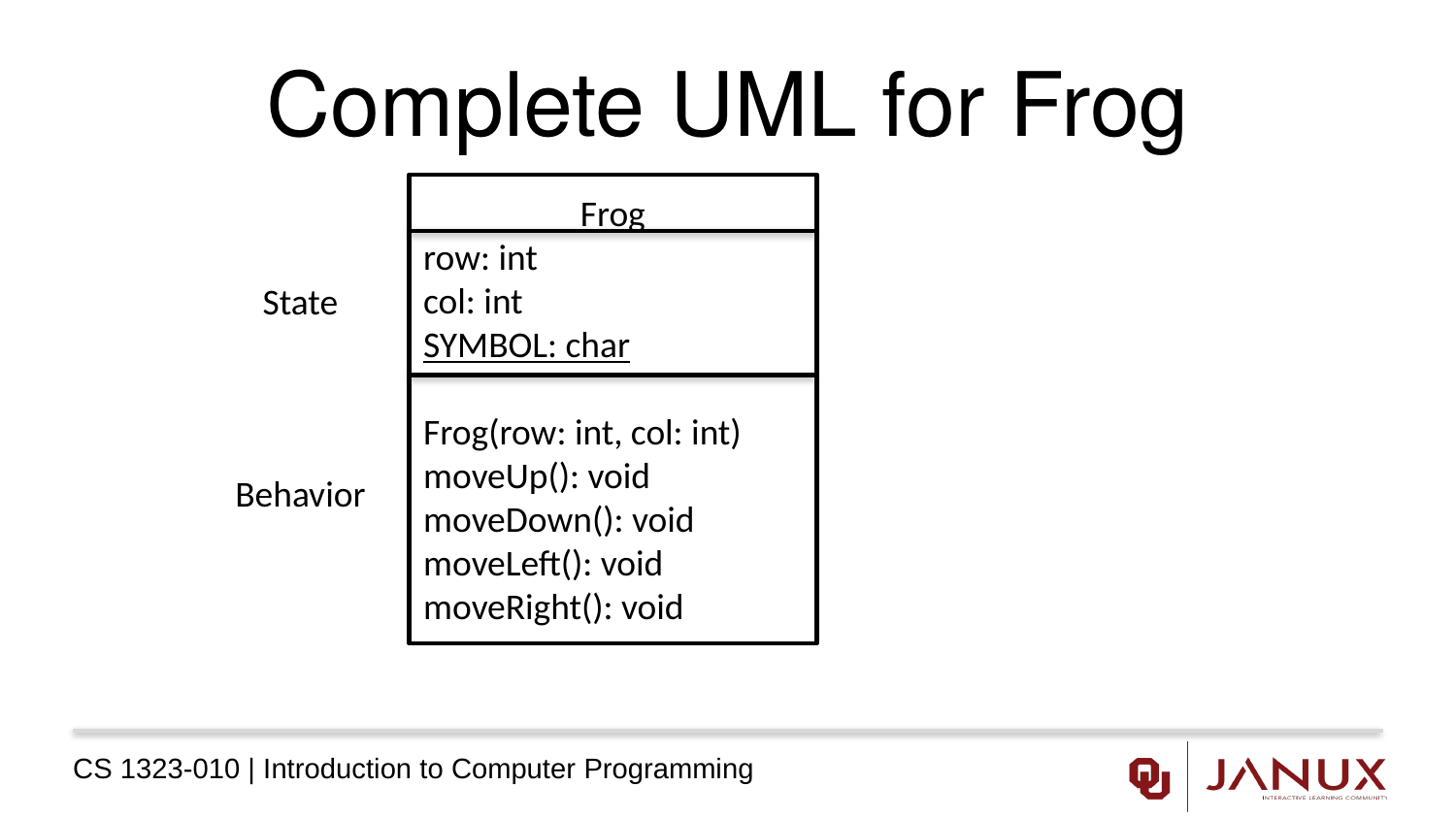

# Complete UML for Frog
Frog
row: int
col: int
SYMBOL: char

Frog(row: int, col: int)
moveUp(): void
moveDown(): void
moveLeft(): void
moveRight(): void
State
Behavior